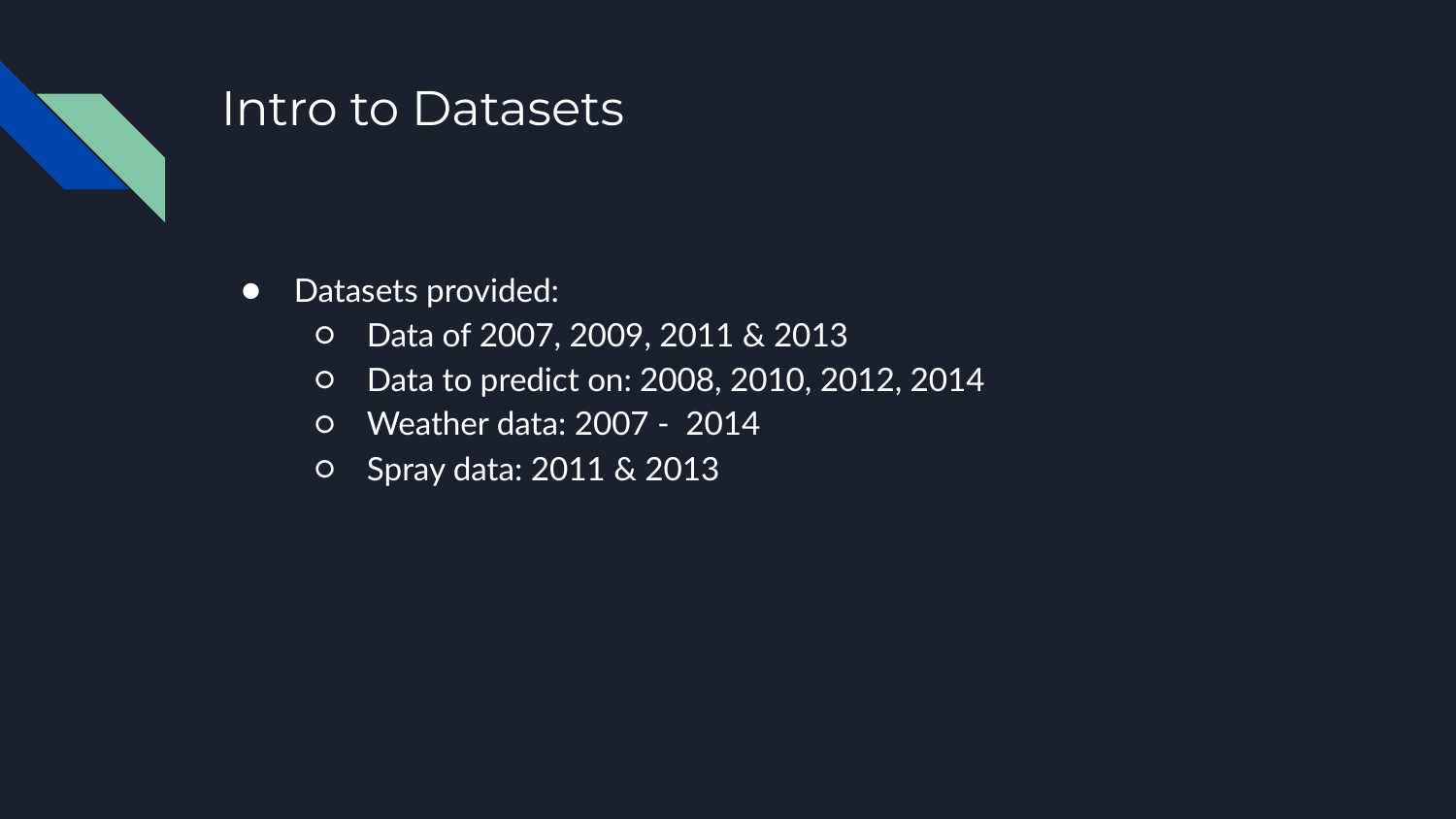

# Intro to Datasets
Datasets provided:
Data of 2007, 2009, 2011 & 2013
Data to predict on: 2008, 2010, 2012, 2014
Weather data: 2007 -  2014
Spray data: 2011 & 2013